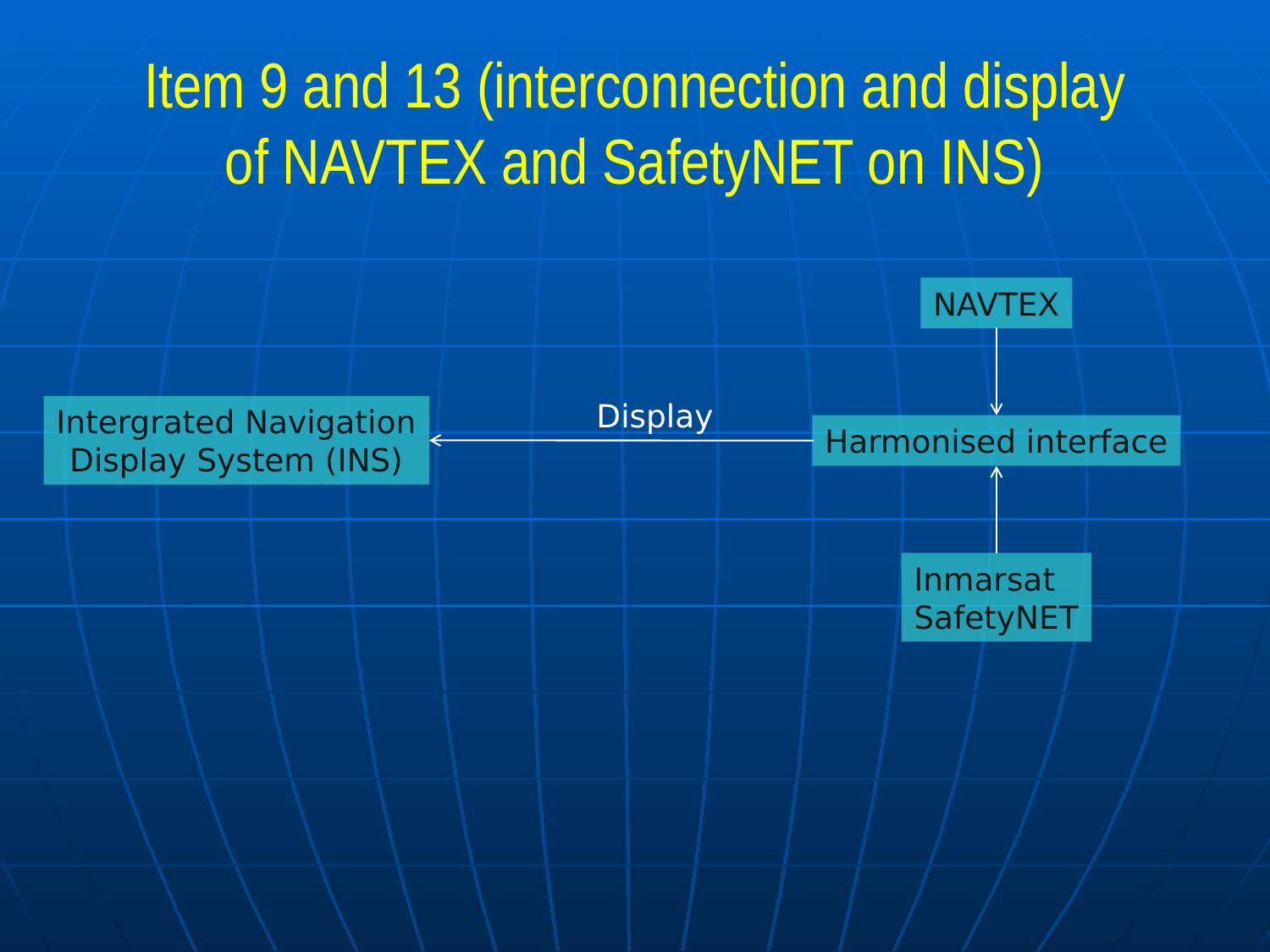

Item 9 and 13 (interconnection and display of NAVTEX and SafetyNET on INS)
NAVTEX
Display
Intergrated Navigation
Display System (INS)
Harmonised interface
Inmarsat
SafetyNET